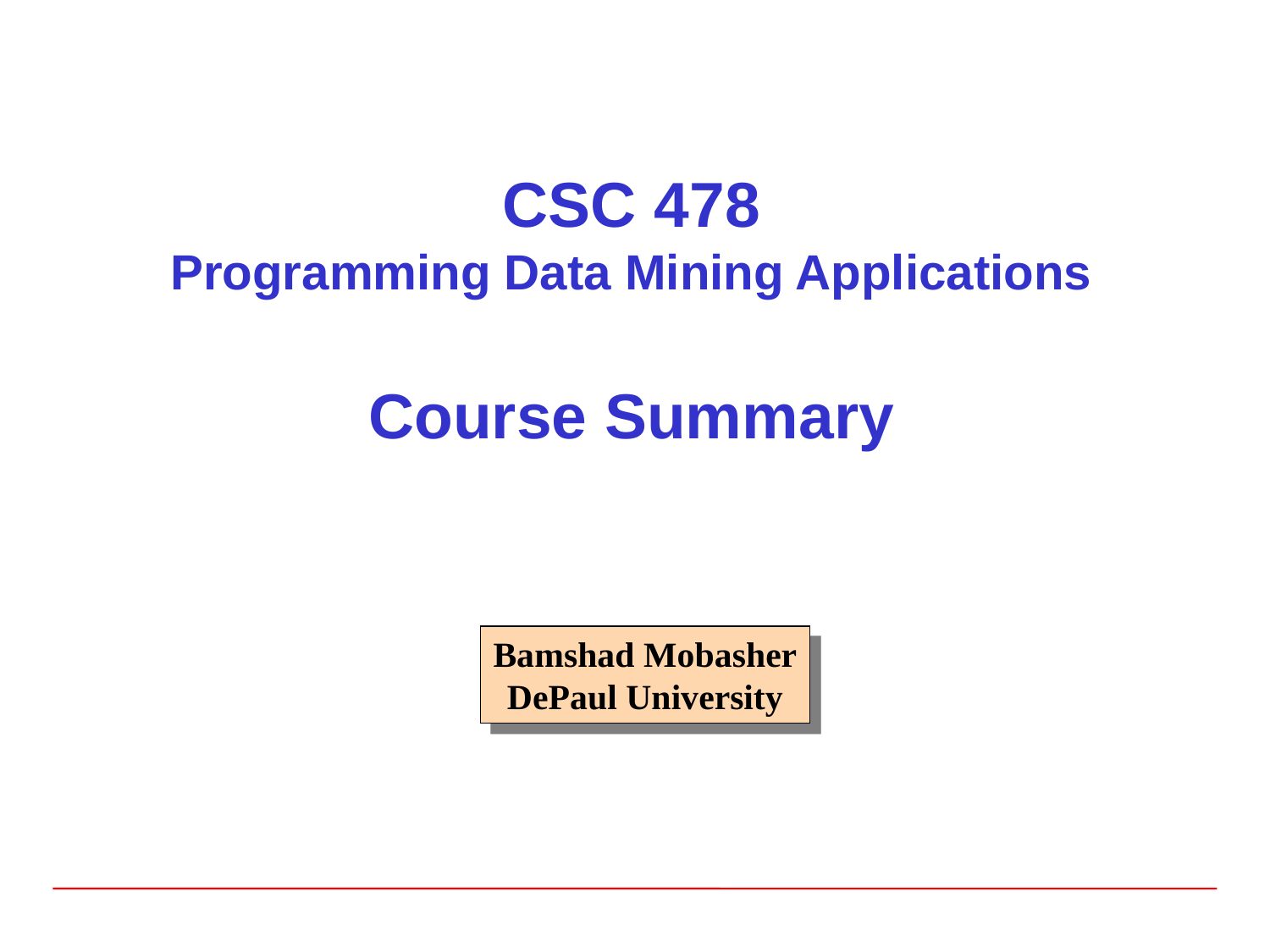

# CSC 478 Programming Data Mining Applications Course Summary
Bamshad Mobasher
DePaul University